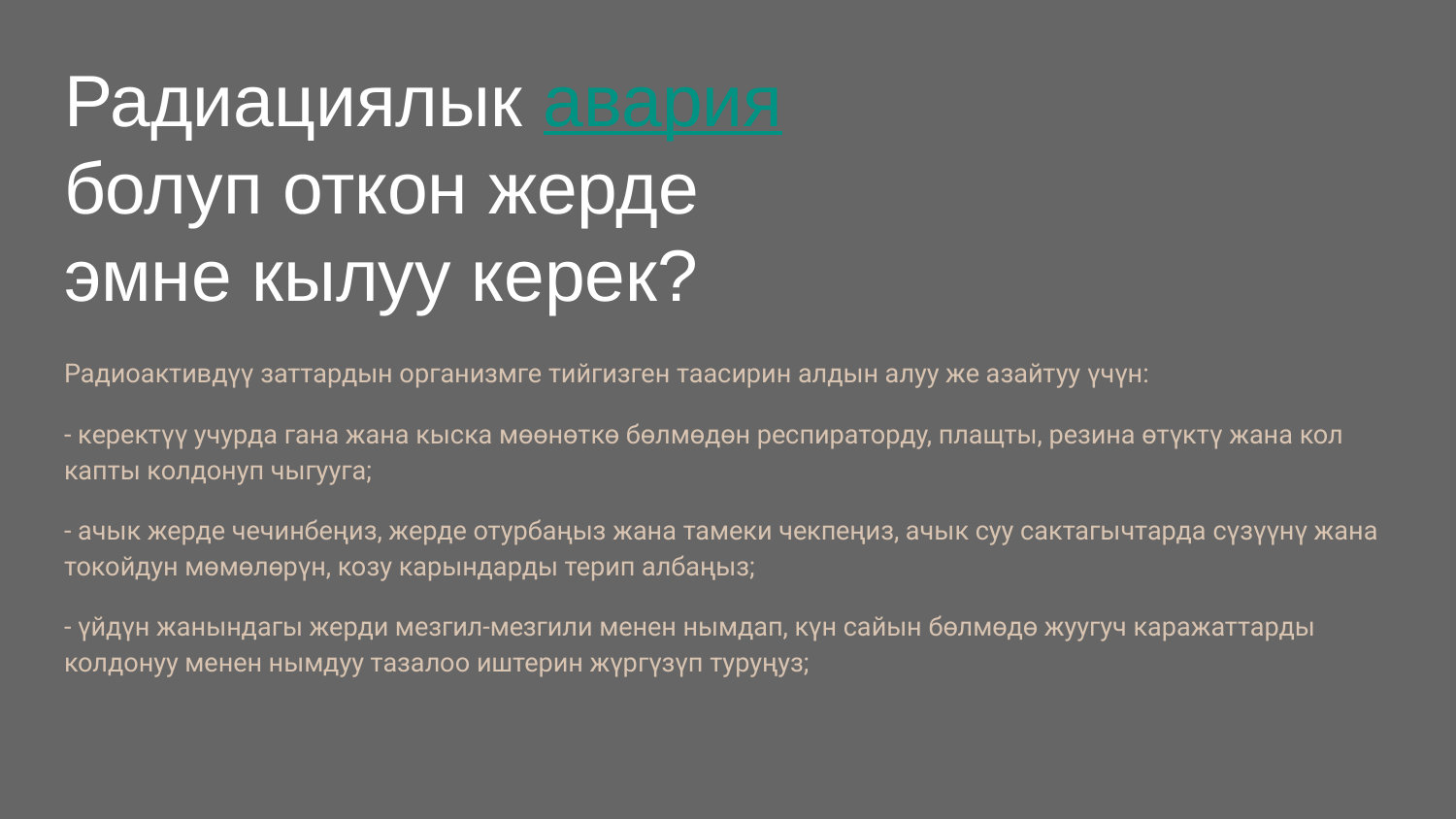

# Радиациялык авария
болуп откон жерде
эмне кылуу керек?
Радиоактивдүү заттардын организмге тийгизген таасирин алдын алуу же азайтуу үчүн:
- керектүү учурда гана жана кыска мөөнөткө бөлмөдөн респираторду, плащты, резина өтүктү жана кол капты колдонуп чыгууга;
- ачык жерде чечинбеңиз, жерде отурбаңыз жана тамеки чекпеңиз, ачык суу сактагычтарда сүзүүнү жана токойдун мөмөлөрүн, козу карындарды терип албаңыз;
- үйдүн жанындагы жерди мезгил-мезгили менен нымдап, күн сайын бөлмөдө жуугуч каражаттарды колдонуу менен нымдуу тазалоо иштерин жүргүзүп туруңуз;